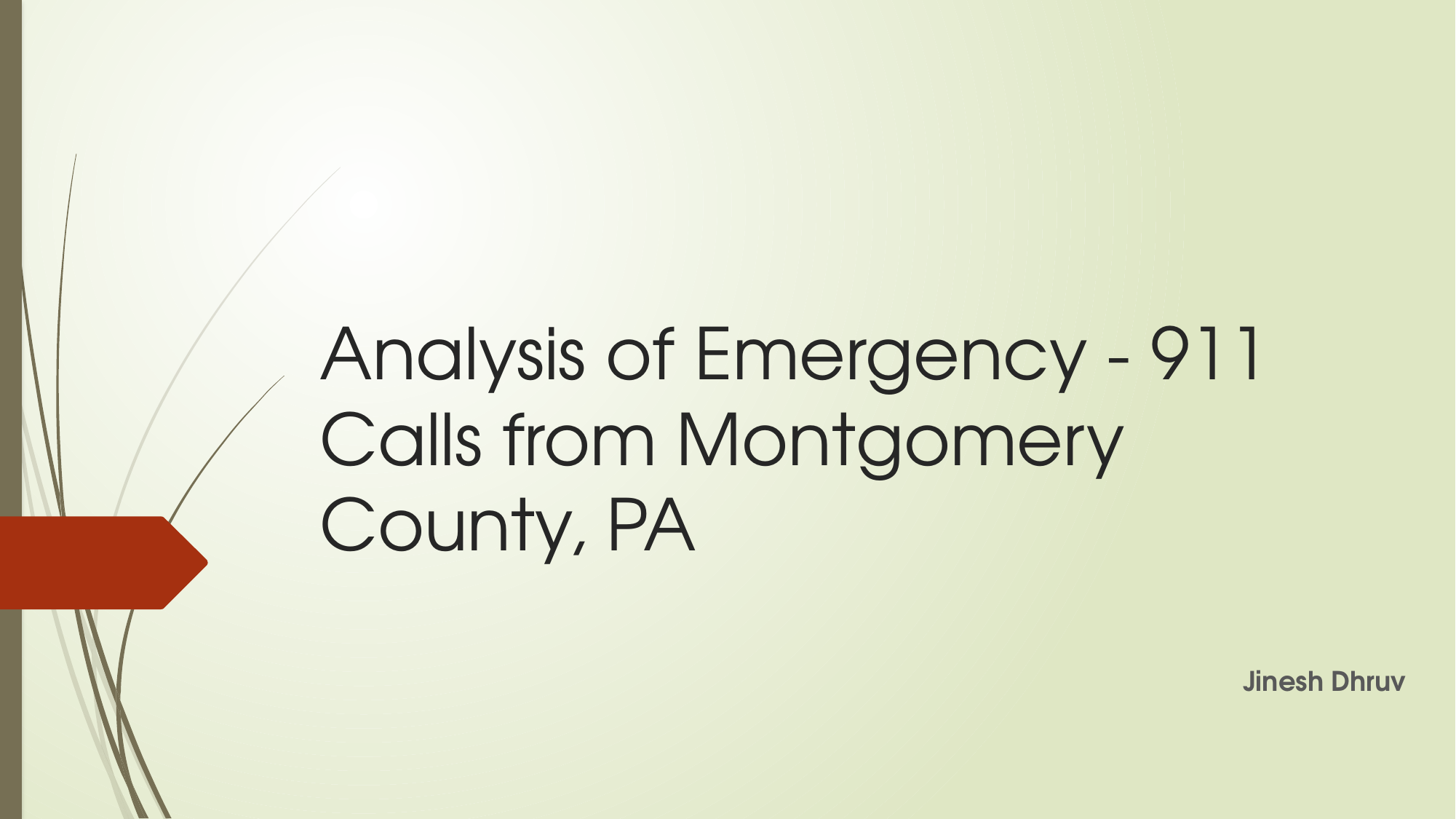

# Analysis of Emergency - 911 Calls from Montgomery County, PA
Jinesh Dhruv